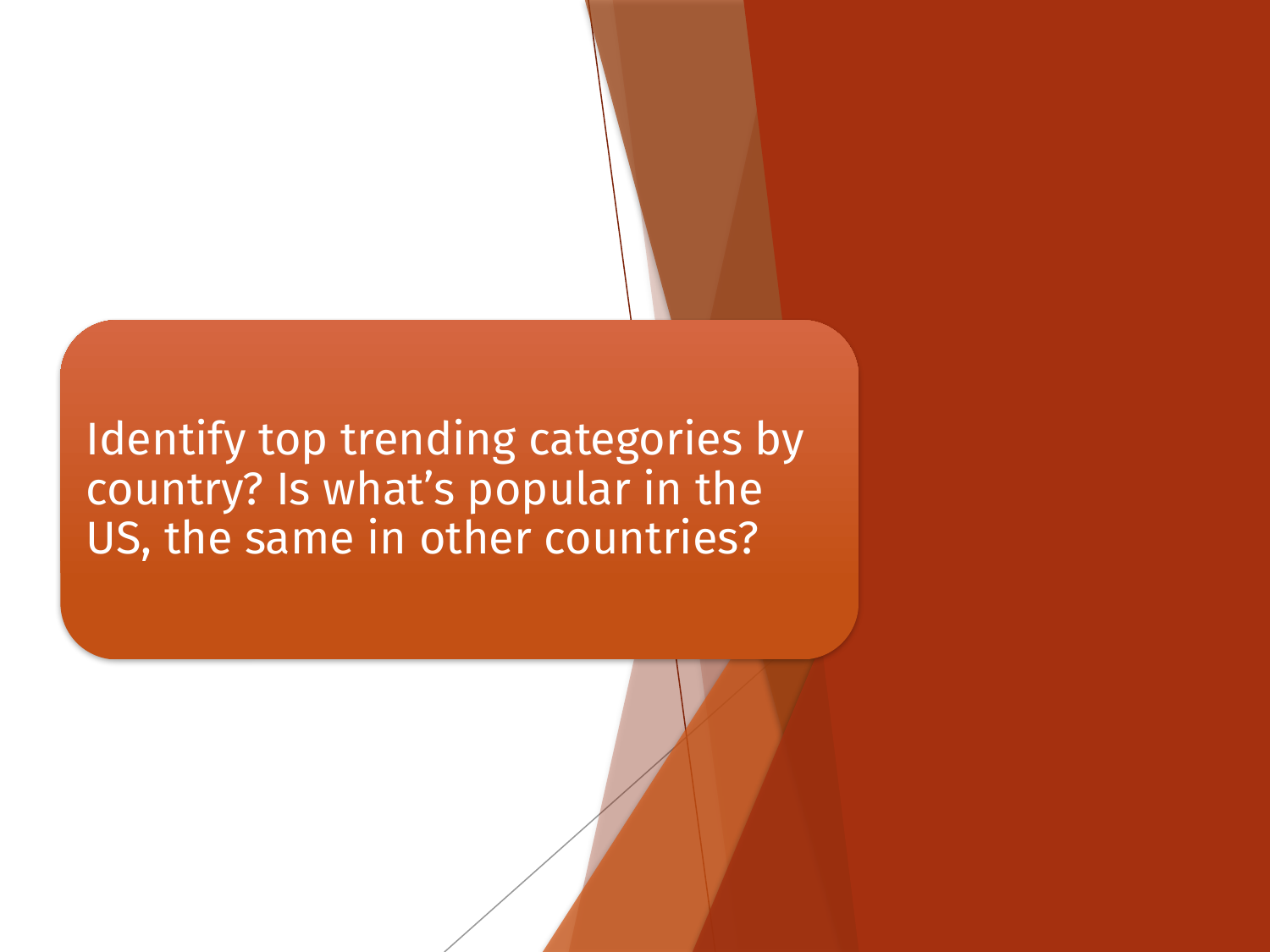

Identify top trending categories by country? Is what’s popular in the US, the same in other countries?